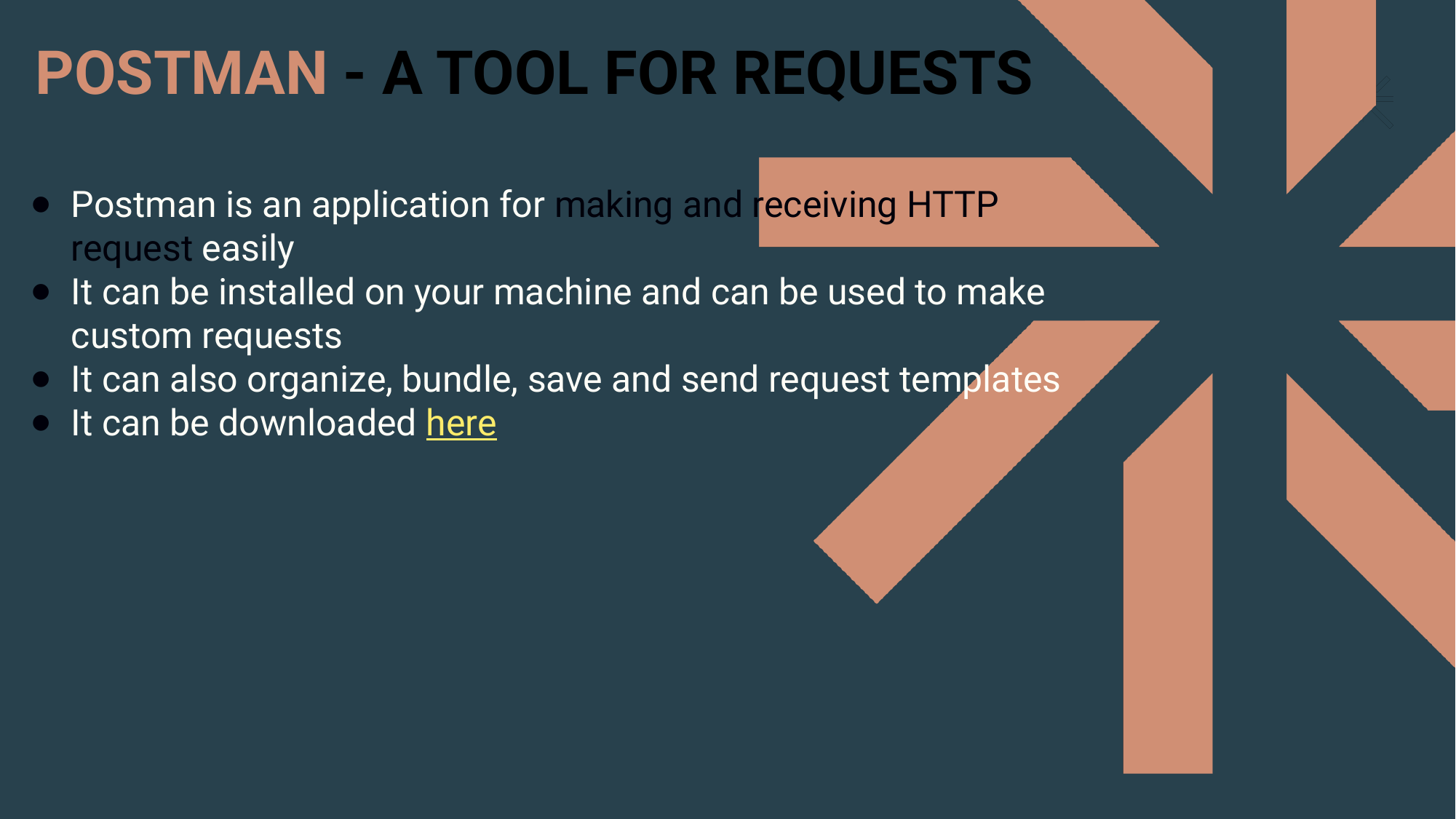

POSTMAN - A TOOL FOR REQUESTS
Postman is an application for making and receiving HTTP request easily
It can be installed on your machine and can be used to make custom requests
It can also organize, bundle, save and send request templates
It can be downloaded here